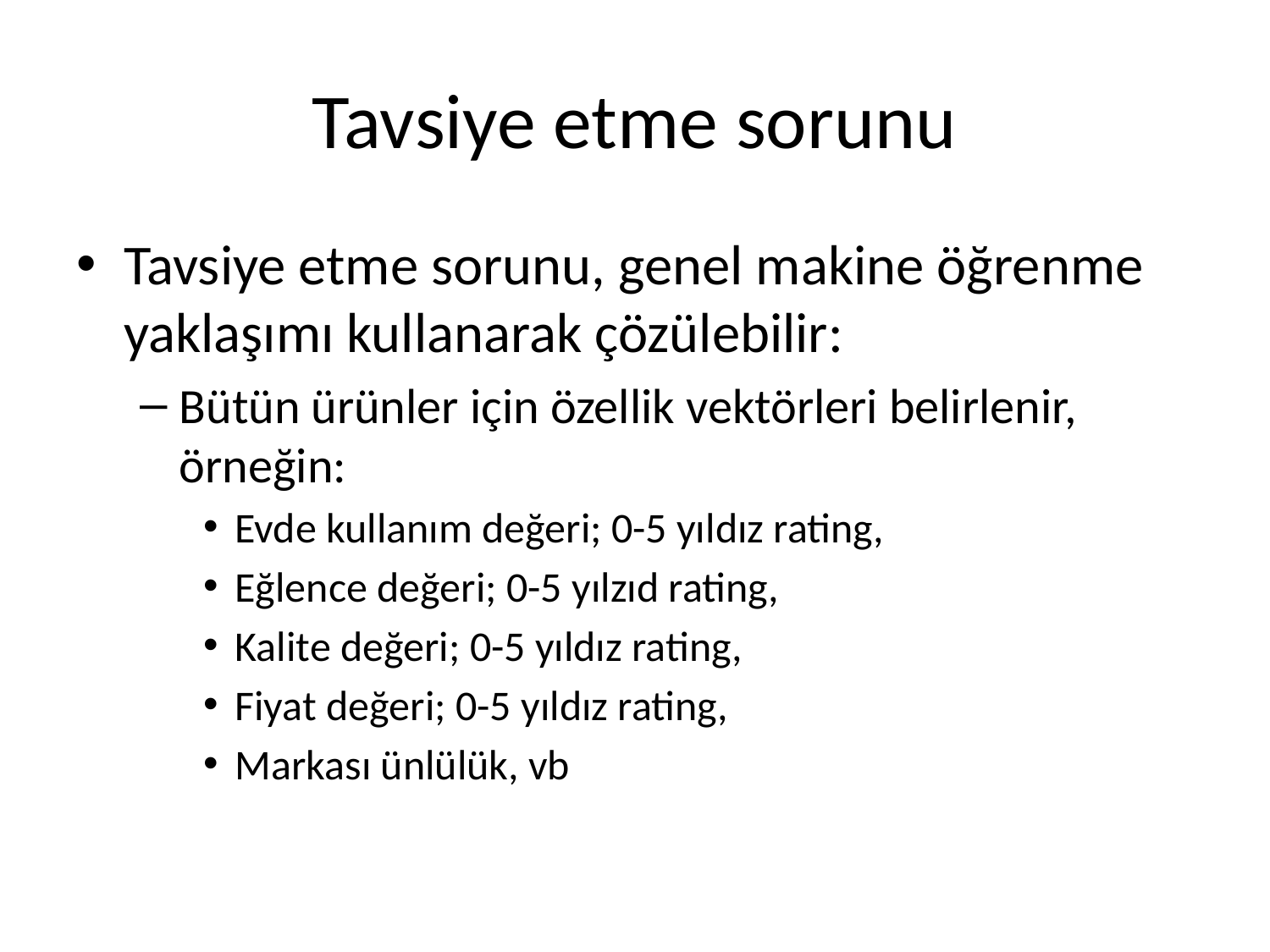

# Tavsiye etme sorunu
Tavsiye etme sorunu, genel makine öğrenme yaklaşımı kullanarak çözülebilir:
Bütün ürünler için özellik vektörleri belirlenir, örneğin:
Evde kullanım değeri; 0-5 yıldız rating,
Eğlence değeri; 0-5 yılzıd rating,
Kalite değeri; 0-5 yıldız rating,
Fiyat değeri; 0-5 yıldız rating,
Markası ünlülük, vb